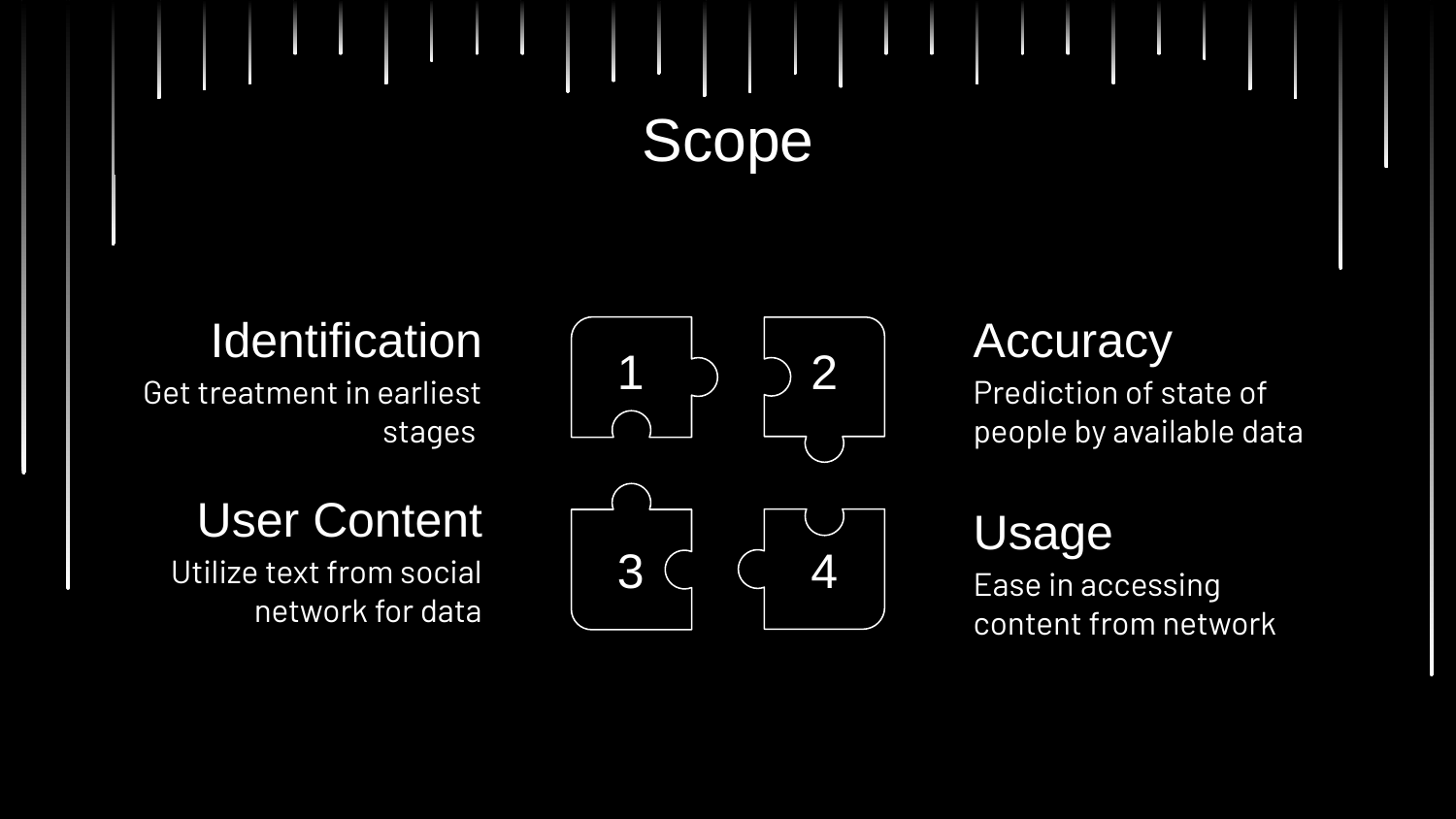

# Scope
Identification
Accuracy

1
2
Get treatment in earliest stages
Prediction of state of people by available data
User Content
Usage
3
4
Utilize text from social network for data
Ease in accessing content from network